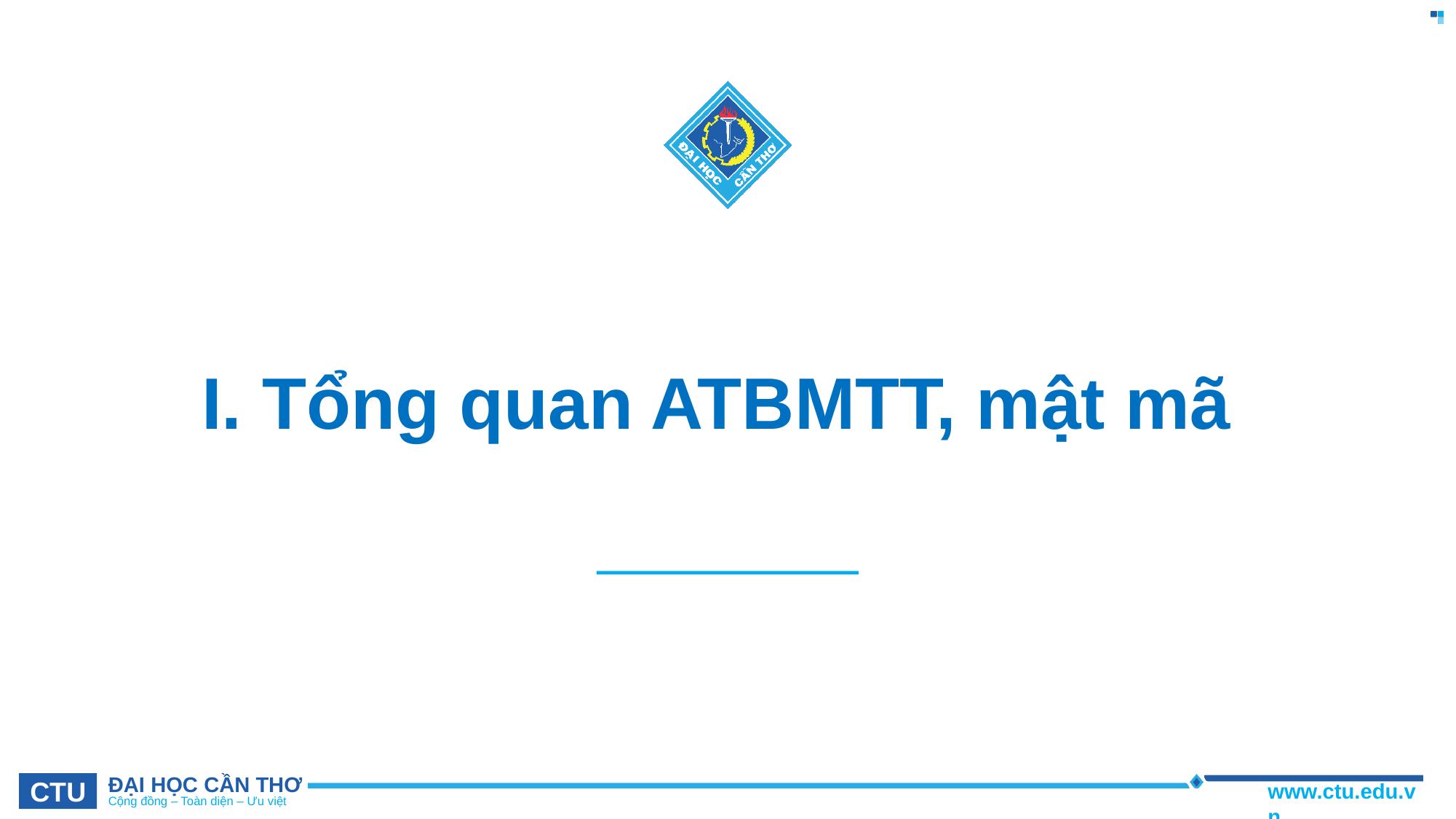

# I. Tổng quan ATBMTT, mật mã